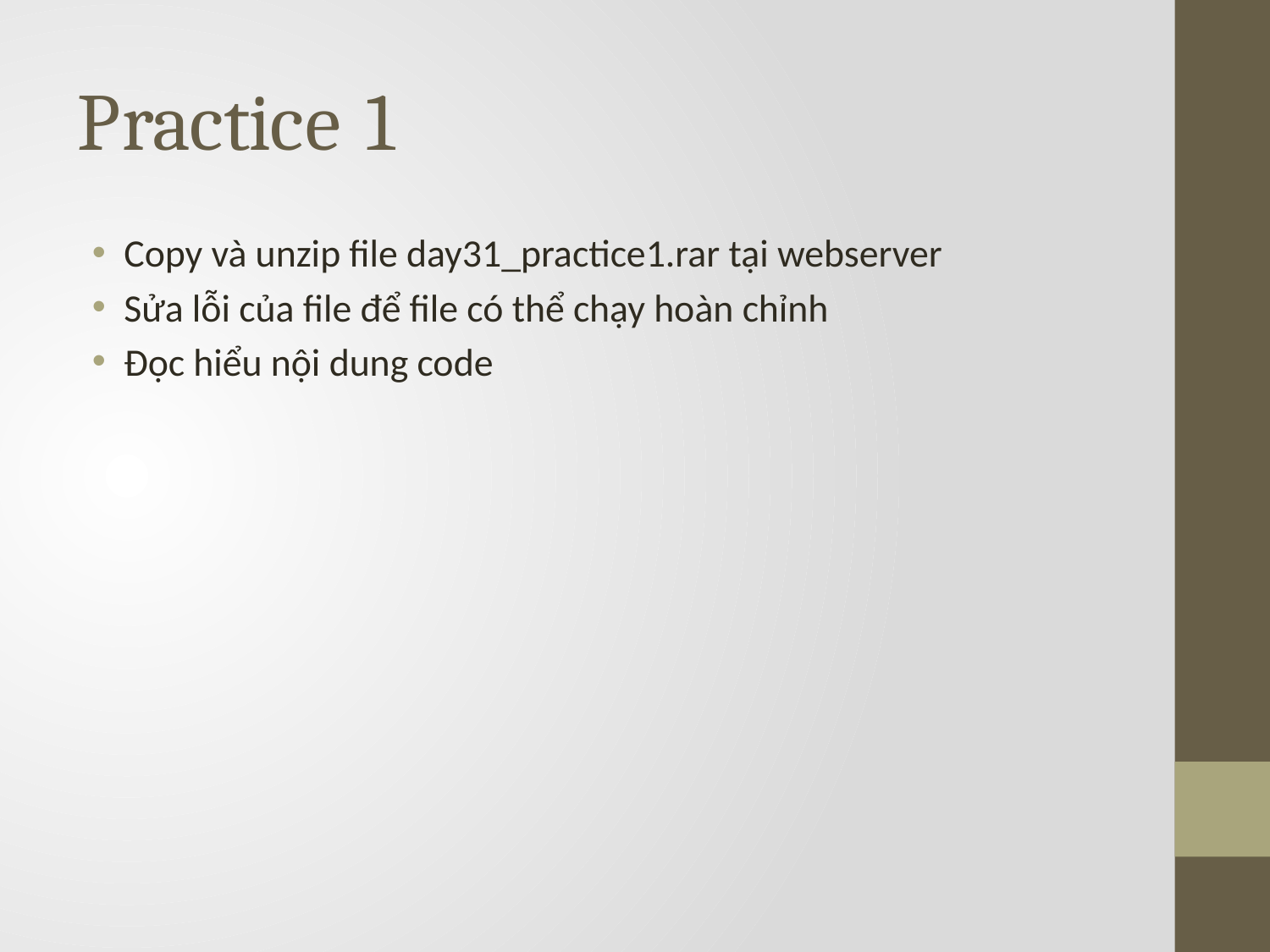

# Practice 1
Copy và unzip file day31_practice1.rar tại webserver
Sửa lỗi của file để file có thể chạy hoàn chỉnh
Đọc hiểu nội dung code